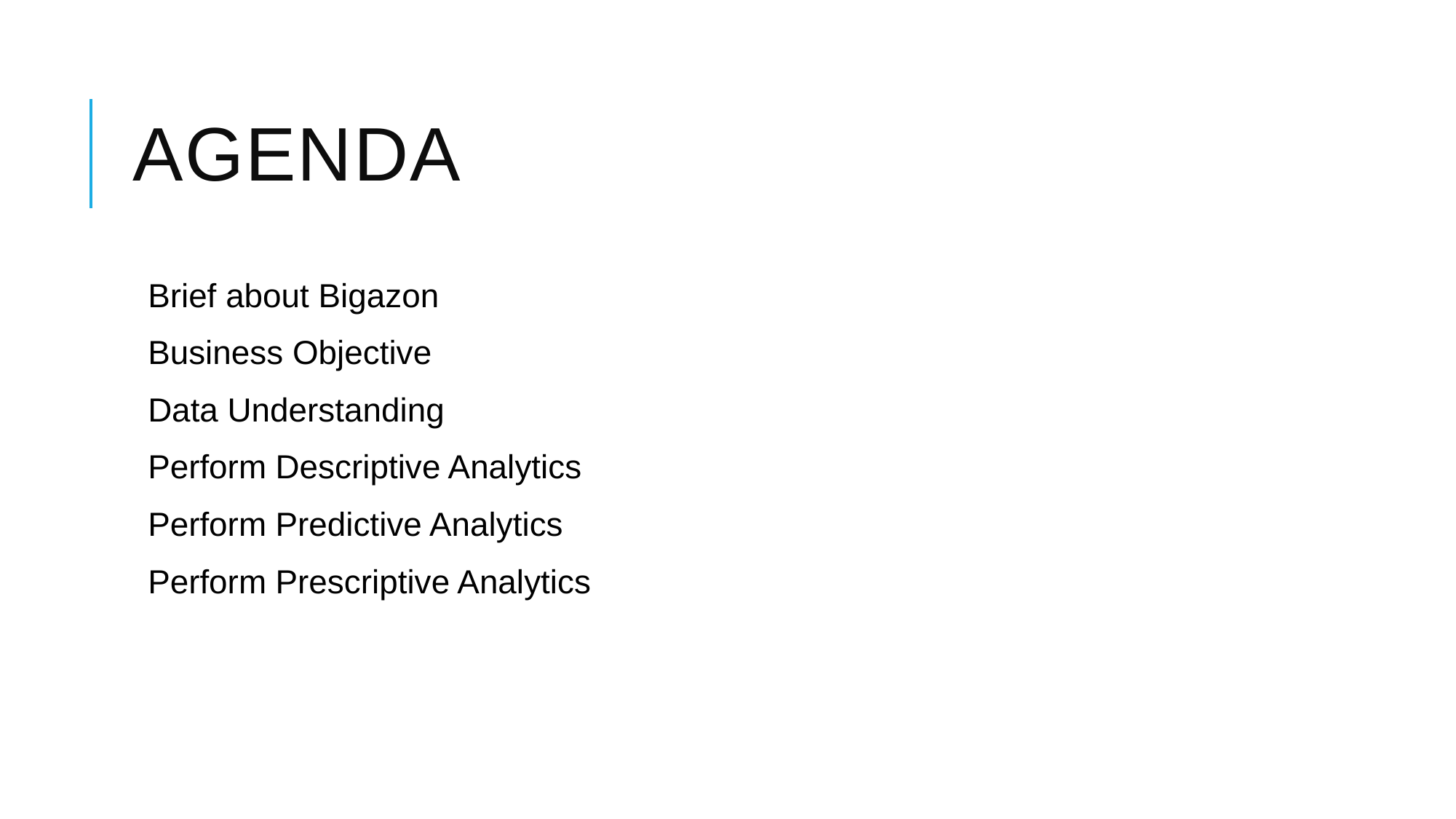

# Agenda
 Brief about Bigazon
 Business Objective
 Data Understanding
 Perform Descriptive Analytics
 Perform Predictive Analytics
 Perform Prescriptive Analytics